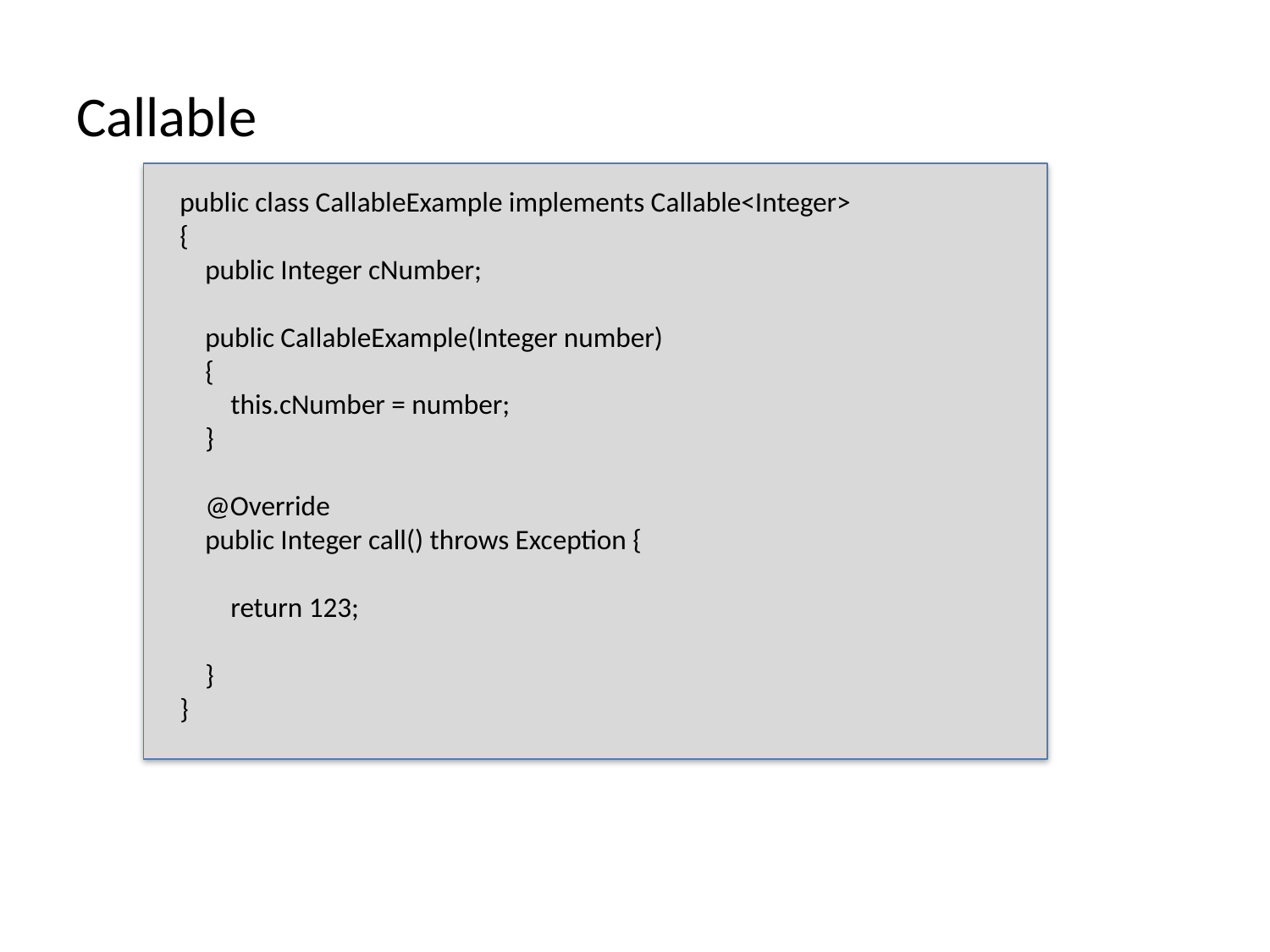

Callable

public class CallableExample implements Callable<Integer>
{
    public Integer cNumber;

    public CallableExample(Integer number)
    {
        this.cNumber = number;
    }

    @Override
    public Integer call() throws Exception {

        return 123;

    }
}